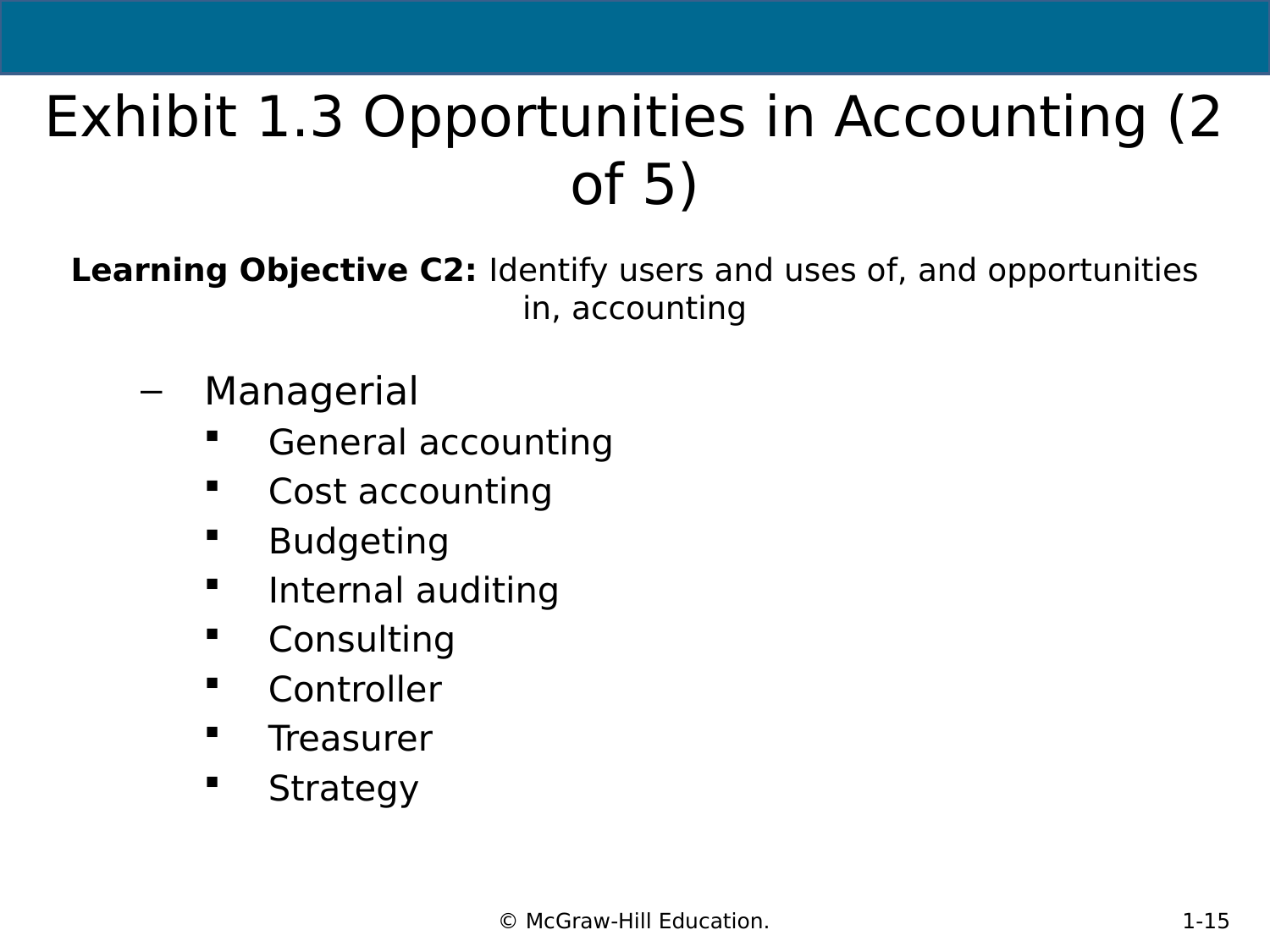

# Exhibit 1.3 Opportunities in Accounting (2 of 5)
Learning Objective C2: Identify users and uses of, and opportunities in, accounting
Managerial
General accounting
Cost accounting
Budgeting
Internal auditing
Consulting
Controller
Treasurer
Strategy